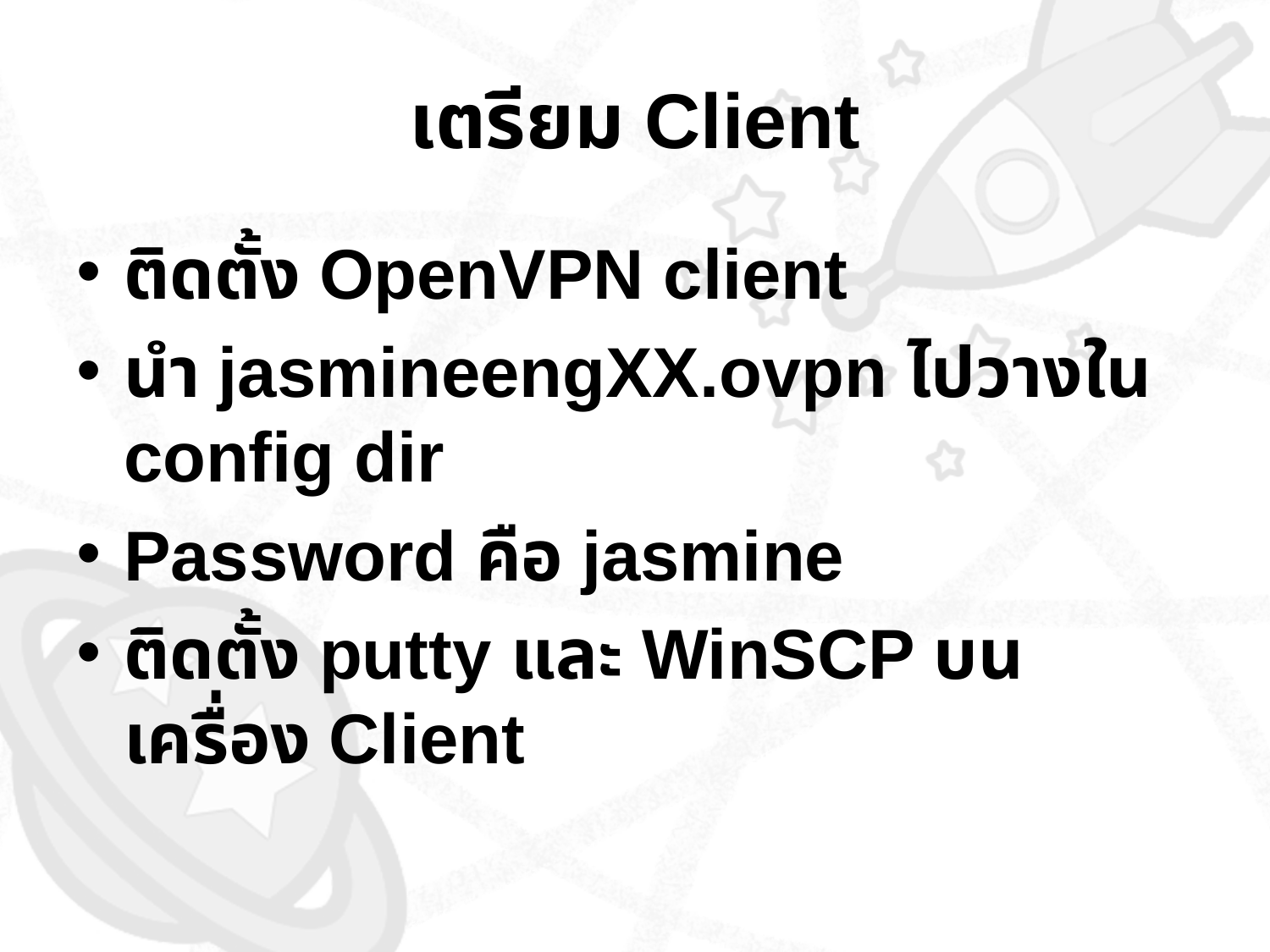

# เตรียม Client
ติดตั้ง OpenVPN client
นำ jasmineengXX.ovpn ไปวางใน config dir
Password คือ jasmine
ติดตั้ง putty และ WinSCP บนเครื่อง Client